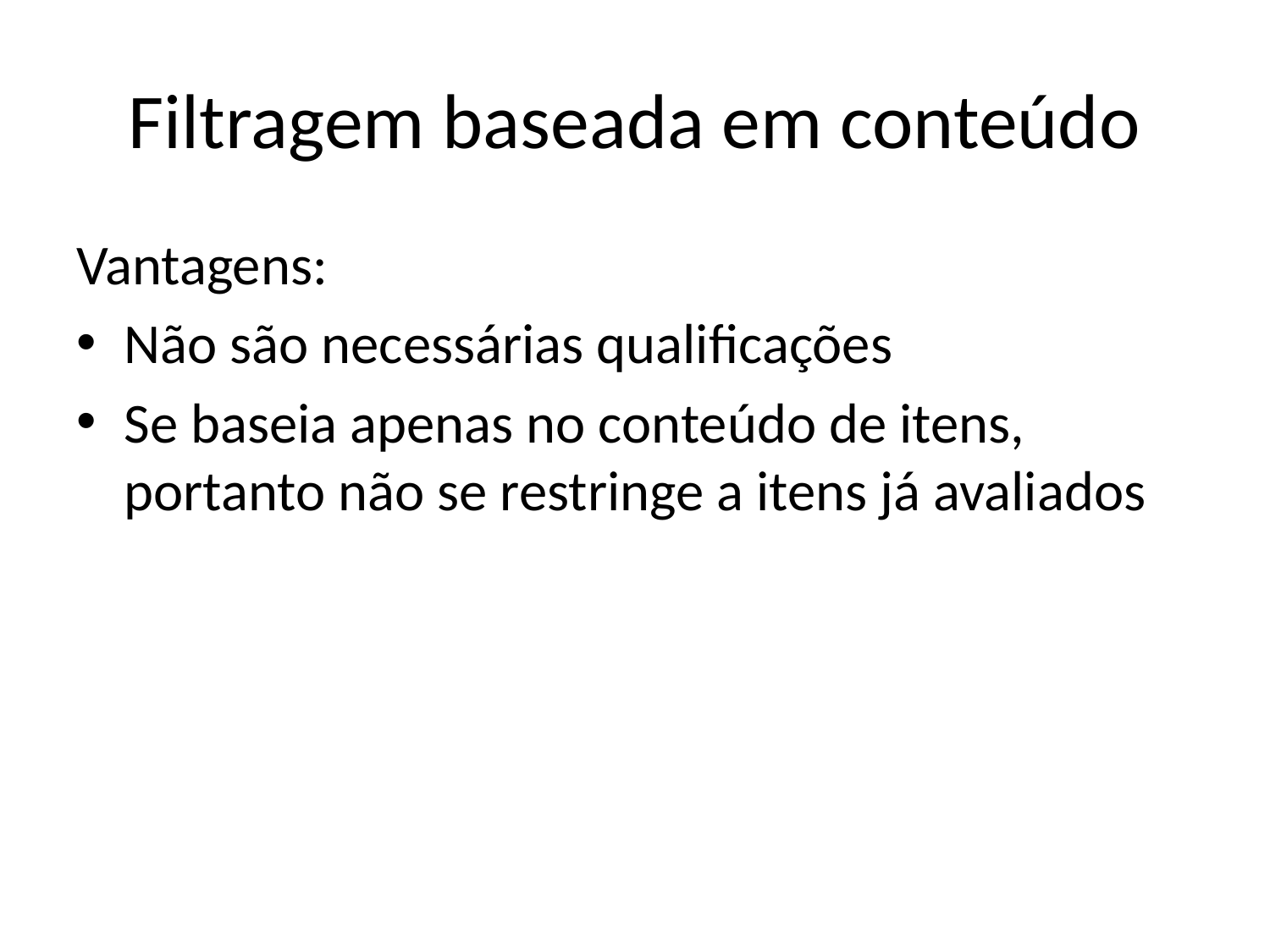

# Filtragem baseada em conteúdo
Vantagens:
Não são necessárias qualificações
Se baseia apenas no conteúdo de itens, portanto não se restringe a itens já avaliados